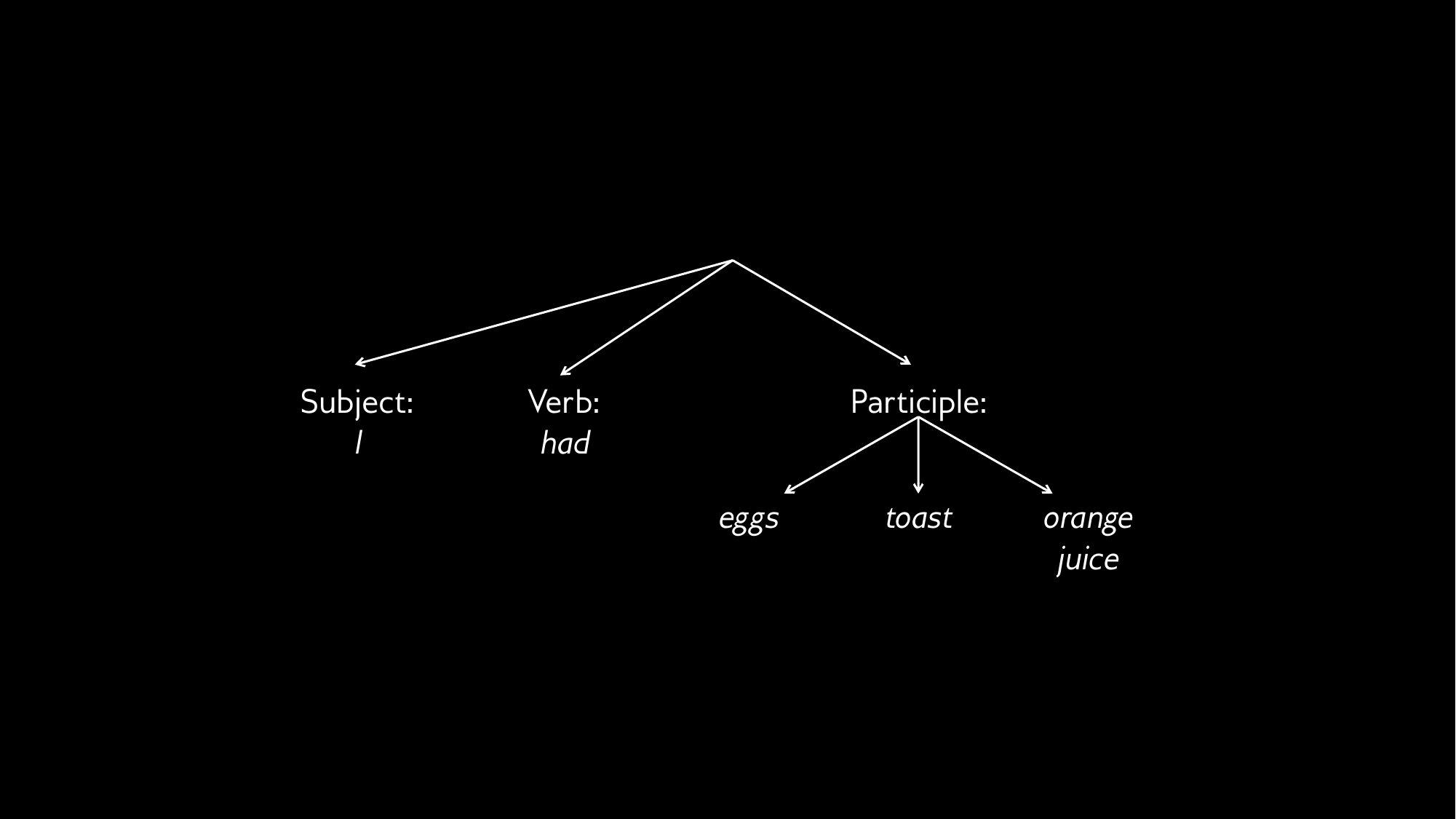

Participle:
Subject:
I
Verb:
had

eggs
toast
orange juice